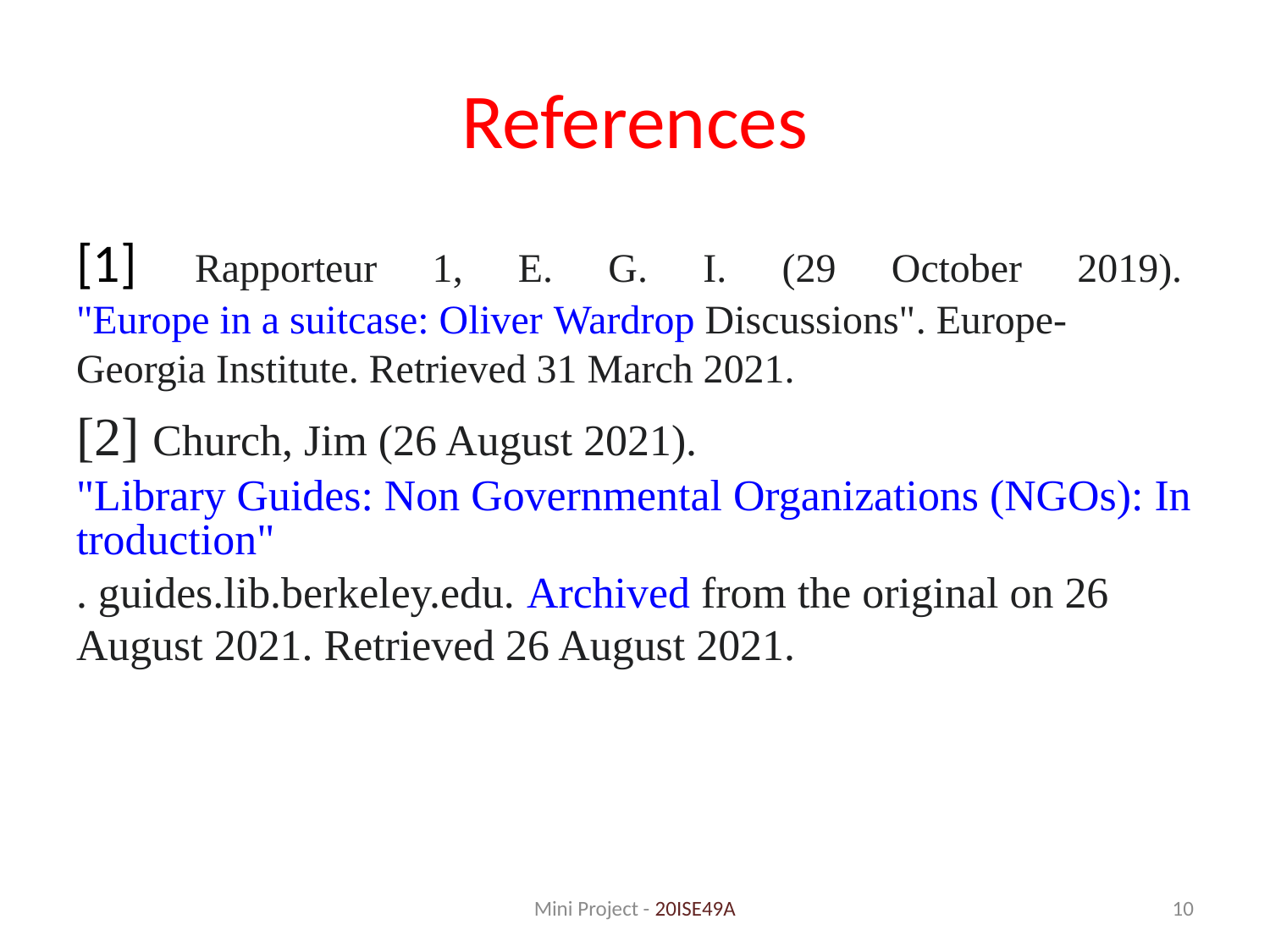

# References
[1] Rapporteur 1, E. G. I. (29 October 2019). "Europe in a suitcase: Oliver Wardrop Discussions". Europe-Georgia Institute. Retrieved 31 March 2021.
[2] Church, Jim (26 August 2021). "Library Guides: Non Governmental Organizations (NGOs): Introduction". guides.lib.berkeley.edu. Archived from the original on 26 August 2021. Retrieved 26 August 2021.

Mini Project - 20ISE49A
10